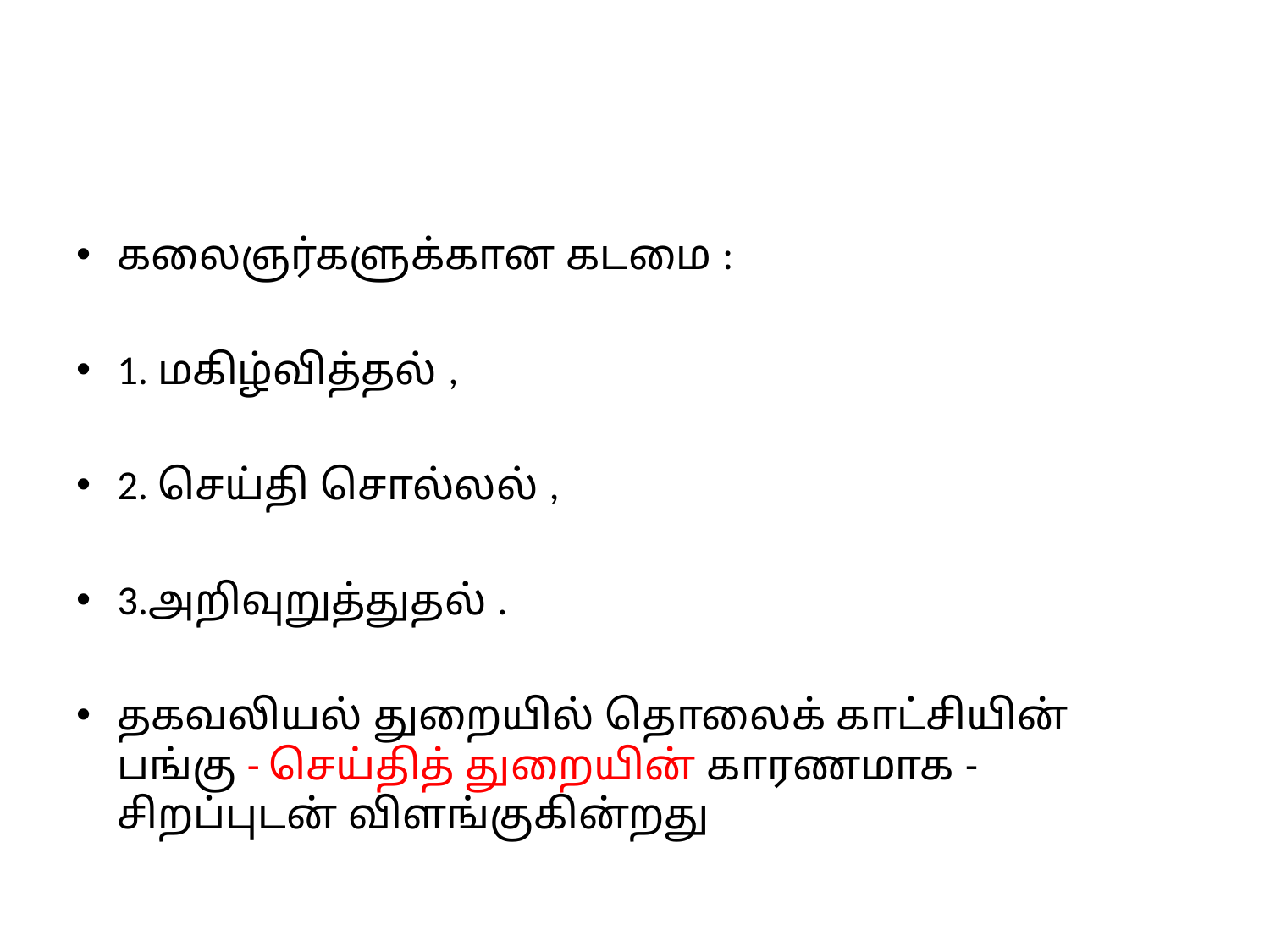

#
கலைஞர்களுக்கான கடமை :

1. மகிழ்வித்தல் ,

2. செய்தி சொல்லல் ,

3.அறிவுறுத்துதல் .

தகவலியல் துறையில் தொலைக் காட்சியின் பங்கு - செய்தித் துறையின் காரணமாக - சிறப்புடன் விளங்குகின்றது